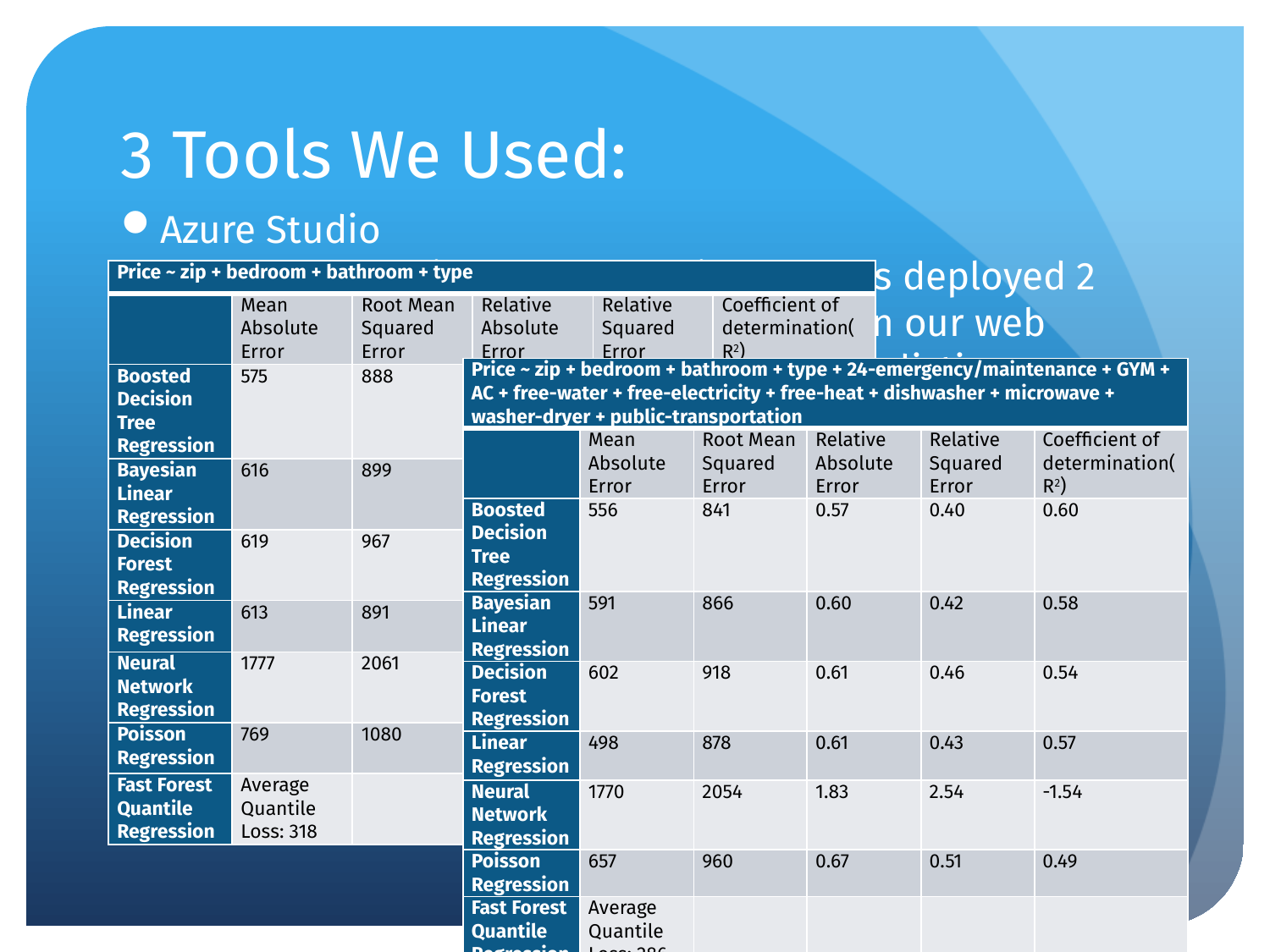

# 3 Tools We Used:
Azure Studio
We compared different regression models deployed 2 web service. One is for quick prediction in our web application, the other is for advanced prediction.
| Price ~ zip + bedroom + bathroom + type |  |  |  |  |  |
| --- | --- | --- | --- | --- | --- |
|  | Mean Absolute Error | Root Mean Squared Error | Relative Absolute Error | Relative Squared Error | Coefficient of determination(R2) |
| Boosted Decision Tree Regression | 575 | 888 | 0.59 | 0.45 | 0.55 |
| Bayesian Linear Regression | 616 | 899 | 0.63 | 0.45 | 0.55 |
| Decision Forest Regression | 619 | 967 | 0.63 | 0.52 | 0.47 |
| Linear Regression | 613 | 891 | 0.62 | 0.44 | 0.56 |
| Neural Network Regression | 1777 | 2061 | 1.84 | 2.55 | -1.55 |
| Poisson Regression | 769 | 1080 | 0.78 | 0.63 | 0.37 |
| Fast Forest Quantile Regression | Average Quantile Loss: 318 |  |  |  |  |
| Price ~ zip + bedroom + bathroom + type + 24-emergency/maintenance + GYM + AC + free-water + free-electricity + free-heat + dishwasher + microwave + washer-dryer + public-transportation |  |  |  |  |  |
| --- | --- | --- | --- | --- | --- |
|  | Mean Absolute Error | Root Mean Squared Error | Relative Absolute Error | Relative Squared Error | Coefficient of determination(R2) |
| Boosted Decision Tree Regression | 556 | 841 | 0.57 | 0.40 | 0.60 |
| Bayesian Linear Regression | 591 | 866 | 0.60 | 0.42 | 0.58 |
| Decision Forest Regression | 602 | 918 | 0.61 | 0.46 | 0.54 |
| Linear Regression | 498 | 878 | 0.61 | 0.43 | 0.57 |
| Neural Network Regression | 1770 | 2054 | 1.83 | 2.54 | -1.54 |
| Poisson Regression | 657 | 960 | 0.67 | 0.51 | 0.49 |
| Fast Forest Quantile Regression | Average Quantile Loss: 286 |  |  |  |  |